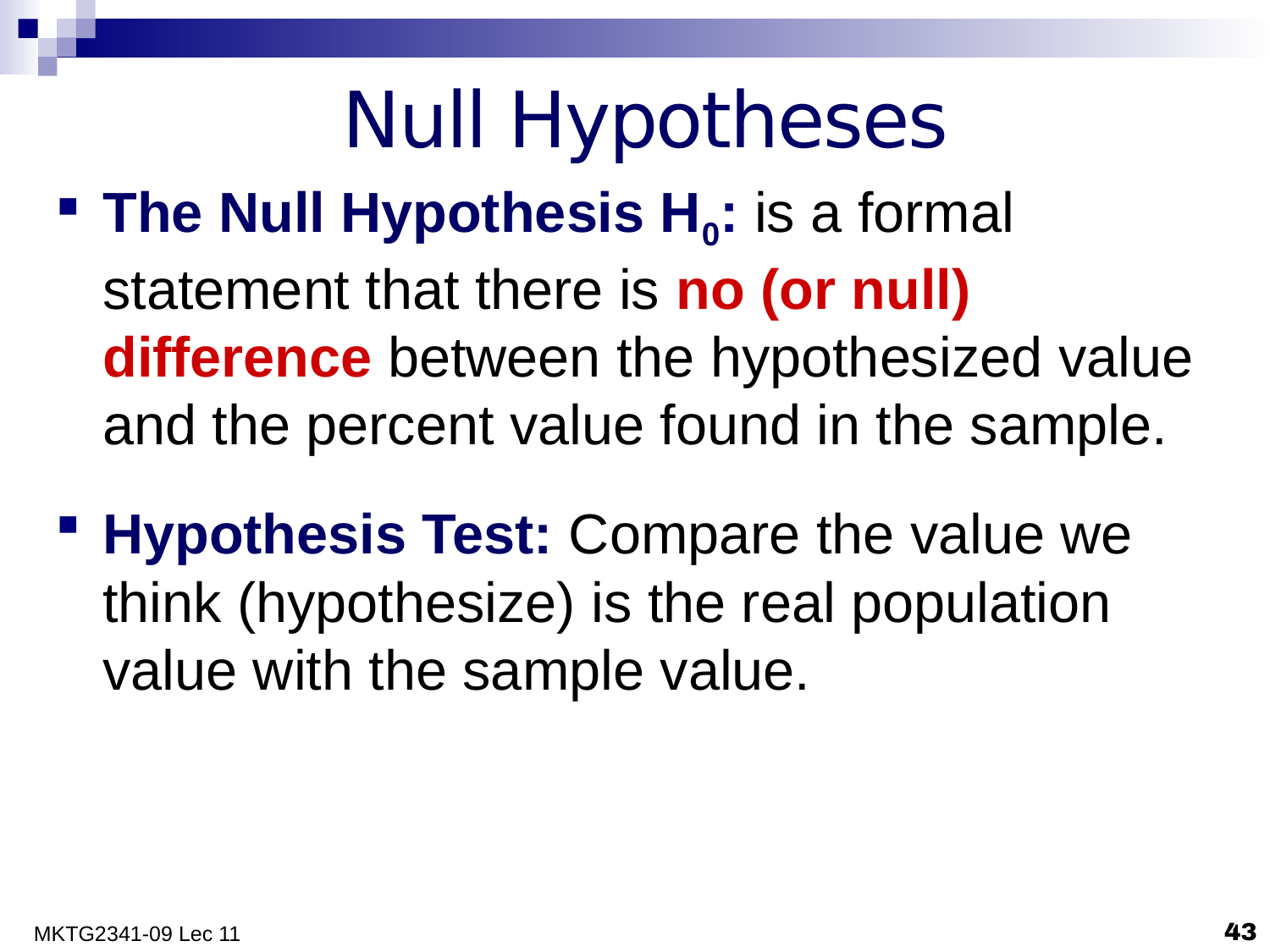

# Null Hypotheses
The Null Hypothesis H0: is a formal statement that there is no (or null) difference between the hypothesized value and the percent value found in the sample.
Hypothesis Test: Compare the value we think (hypothesize) is the real population value with the sample value.
MKTG2341-09 Lec 11
43